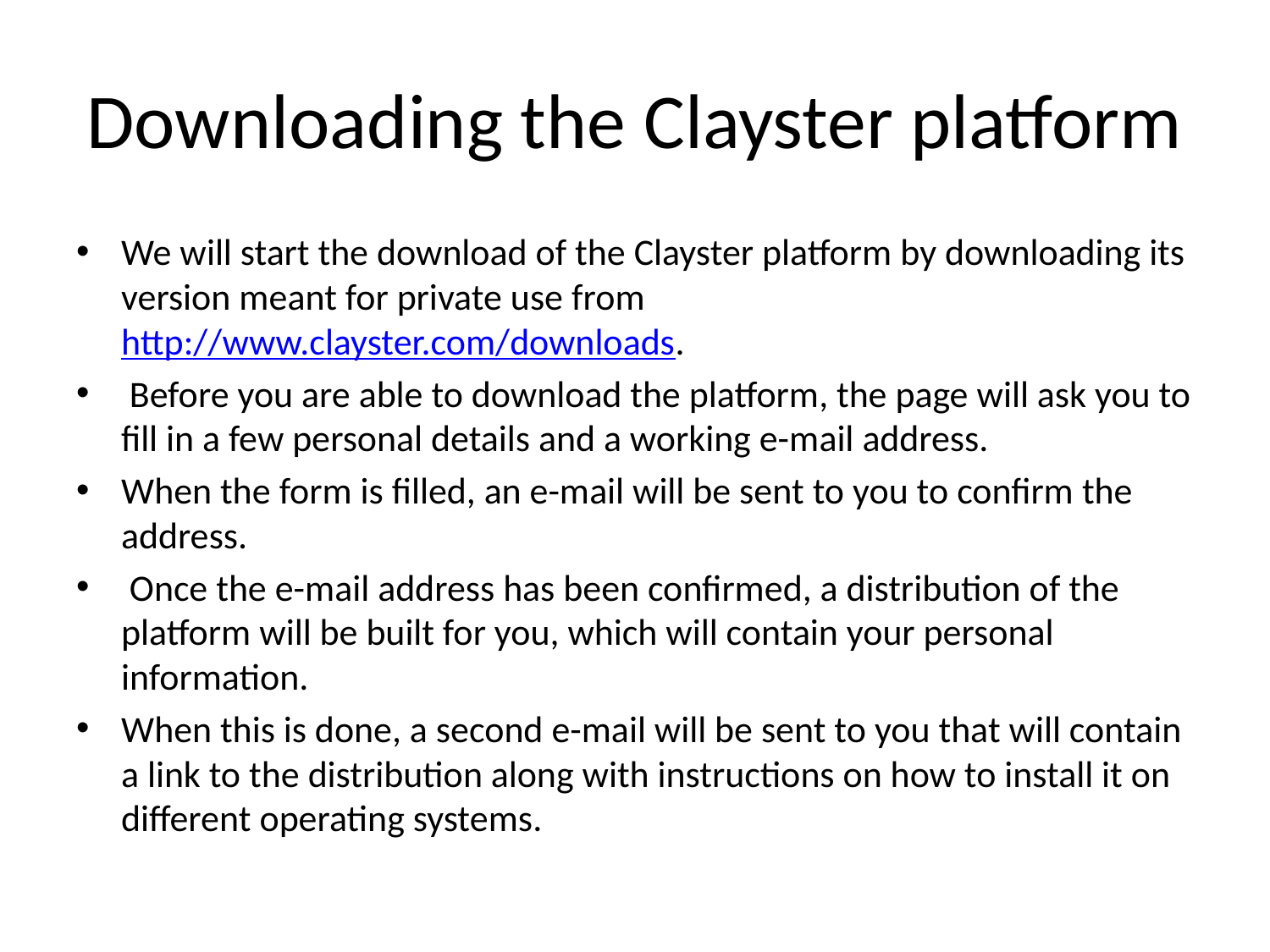

# Downloading the Clayster platform
We will start the download of the Clayster platform by downloading its version meant for private use from http://www.clayster.com/downloads.
 Before you are able to download the platform, the page will ask you to fill in a few personal details and a working e-mail address.
When the form is filled, an e-mail will be sent to you to confirm the address.
 Once the e-mail address has been confirmed, a distribution of the platform will be built for you, which will contain your personal information.
When this is done, a second e-mail will be sent to you that will contain a link to the distribution along with instructions on how to install it on different operating systems.